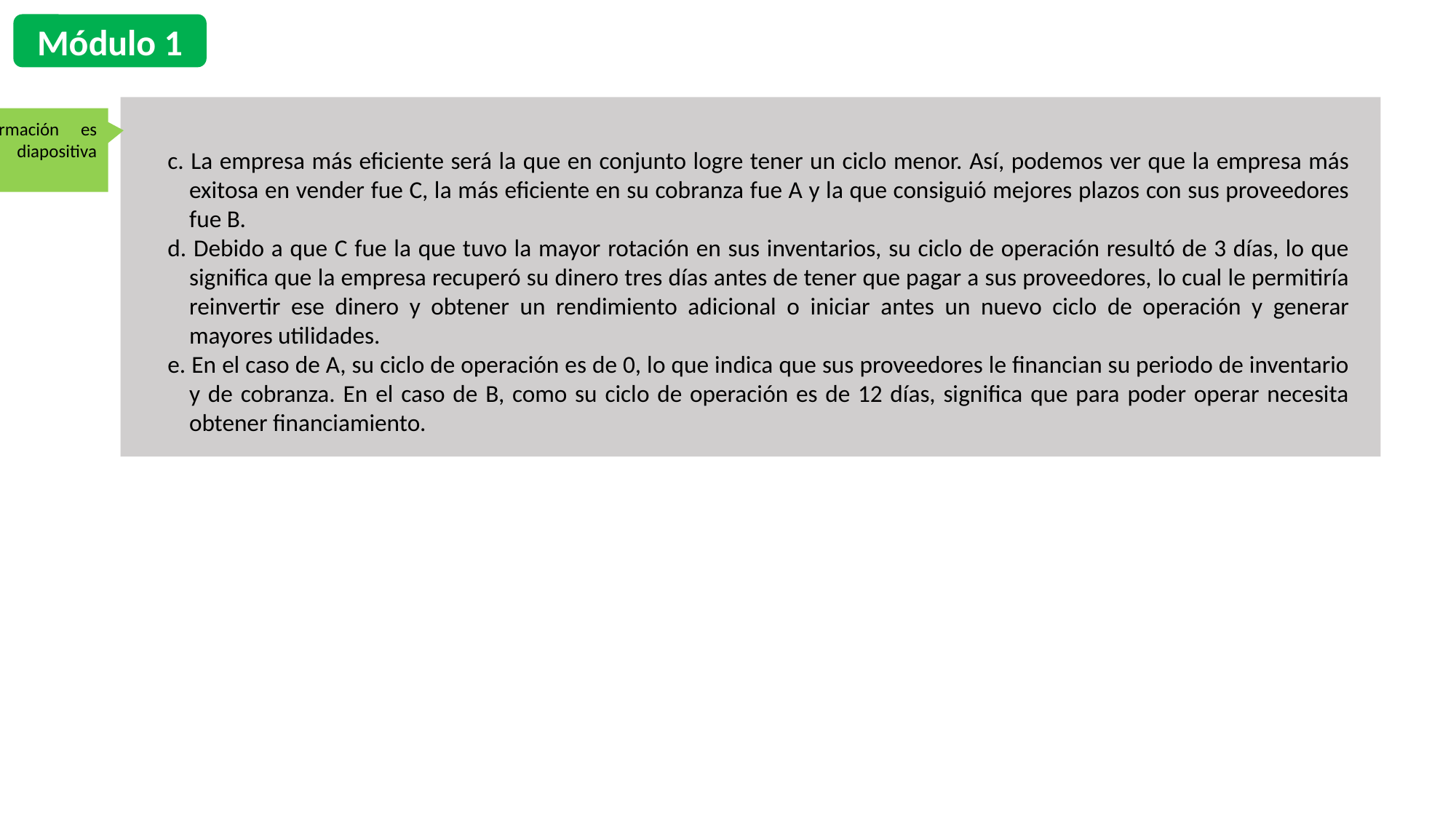

Módulo 1

Renato: esta información es continuación de la diapositiva anterior.
c. La empresa más eficiente será la que en conjunto logre tener un ciclo menor. Así, podemos ver que la empresa más exitosa en vender fue C, la más eficiente en su cobranza fue A y la que consiguió mejores plazos con sus proveedores fue B.
d. Debido a que C fue la que tuvo la mayor rotación en sus inventarios, su ciclo de operación resultó de 3 días, lo que significa que la empresa recuperó su dinero tres días antes de tener que pagar a sus proveedores, lo cual le permitiría reinvertir ese dinero y obtener un rendimiento adicional o iniciar antes un nuevo ciclo de operación y generar mayores utilidades.
e. En el caso de A, su ciclo de operación es de 0, lo que indica que sus proveedores le financian su periodo de inventario y de cobranza. En el caso de B, como su ciclo de operación es de 12 días, significa que para poder operar necesita obtener financiamiento.